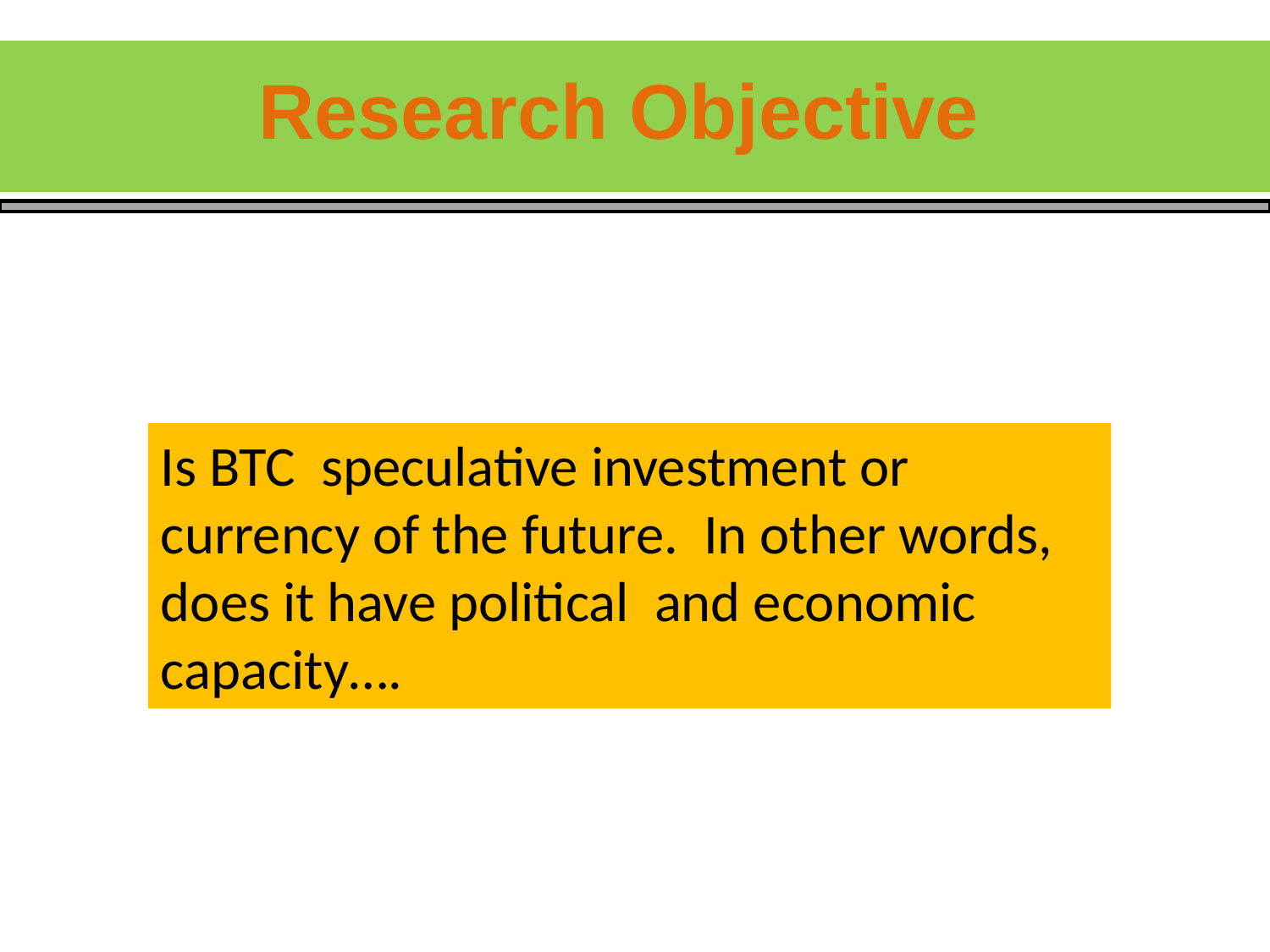

# Research Objective
Is BTC  speculative investment or currency of the future.  In other words, does it have political  and economic capacity….